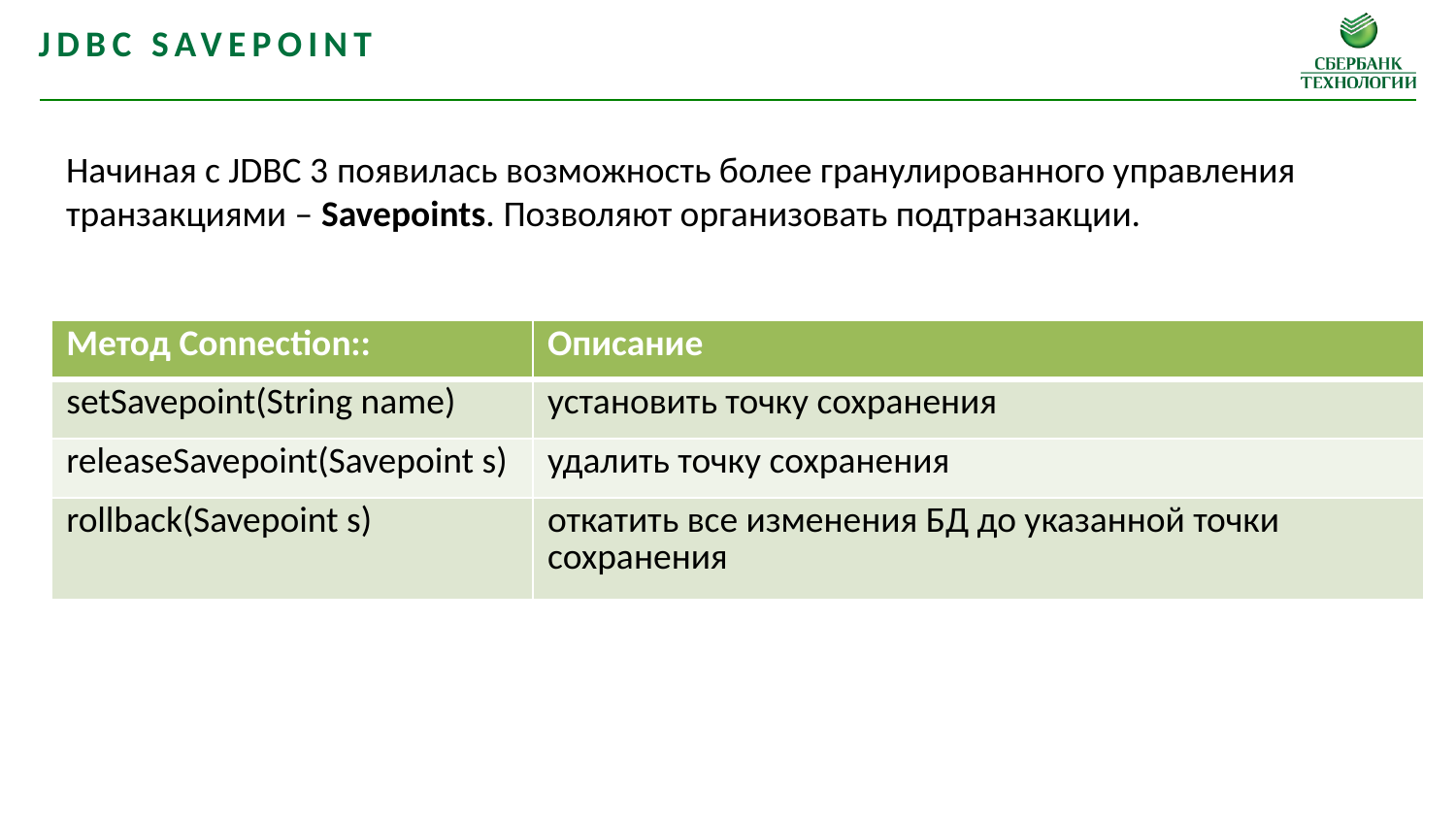

JDBC Savepoint
Начиная с JDBC 3 появилась возможность более гранулированного управления транзакциями – Savepoints. Позволяют организовать подтранзакции.
| Метод Connection:: | Описание |
| --- | --- |
| setSavepoint(String name) | установить точку сохранения |
| releaseSavepoint(Savepoint s) | удалить точку сохранения |
| rollback(Savepoint s) | откатить все изменения БД до указанной точки сохранения |